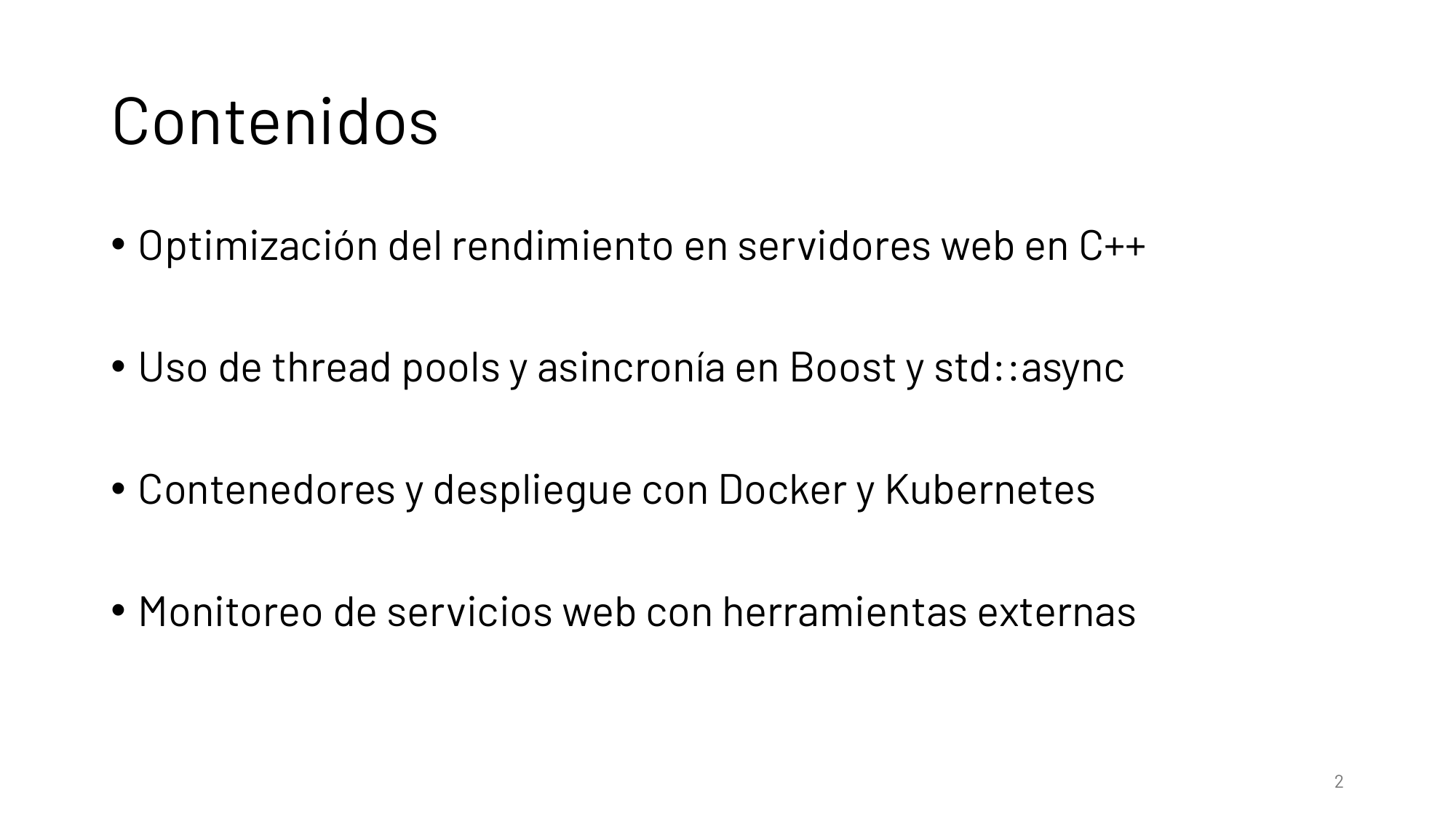

# Contenidos
Optimización del rendimiento en servidores web en C++

Uso de thread pools y asincronía en Boost y std::async

Contenedores y despliegue con Docker y Kubernetes

Monitoreo de servicios web con herramientas externas

2